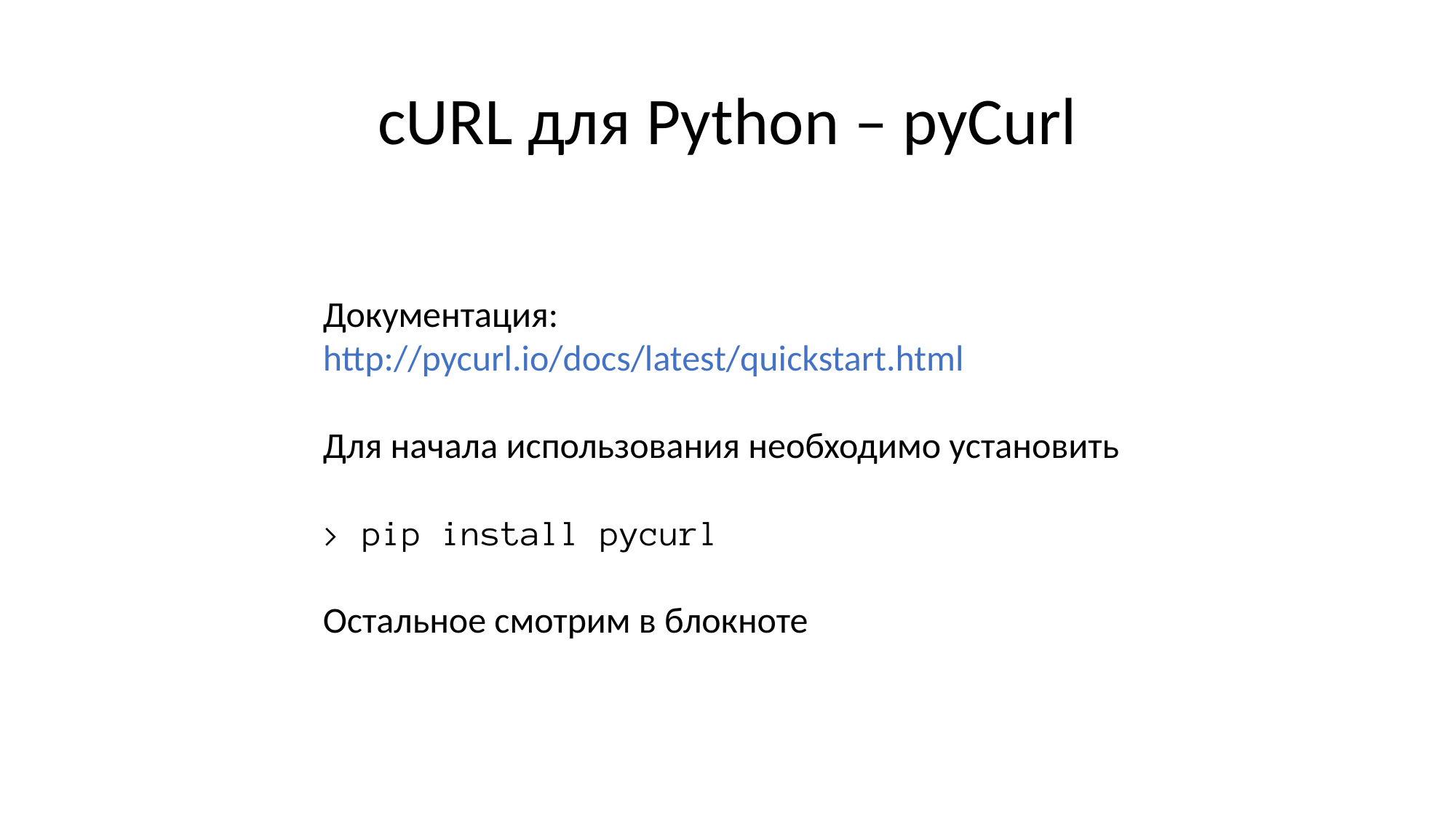

# cURL для Python – pyCurl
Документация:
http://pycurl.io/docs/latest/quickstart.html

Для начала использования необходимо установить

> pip install pycurl

Остальное смотрим в блокноте